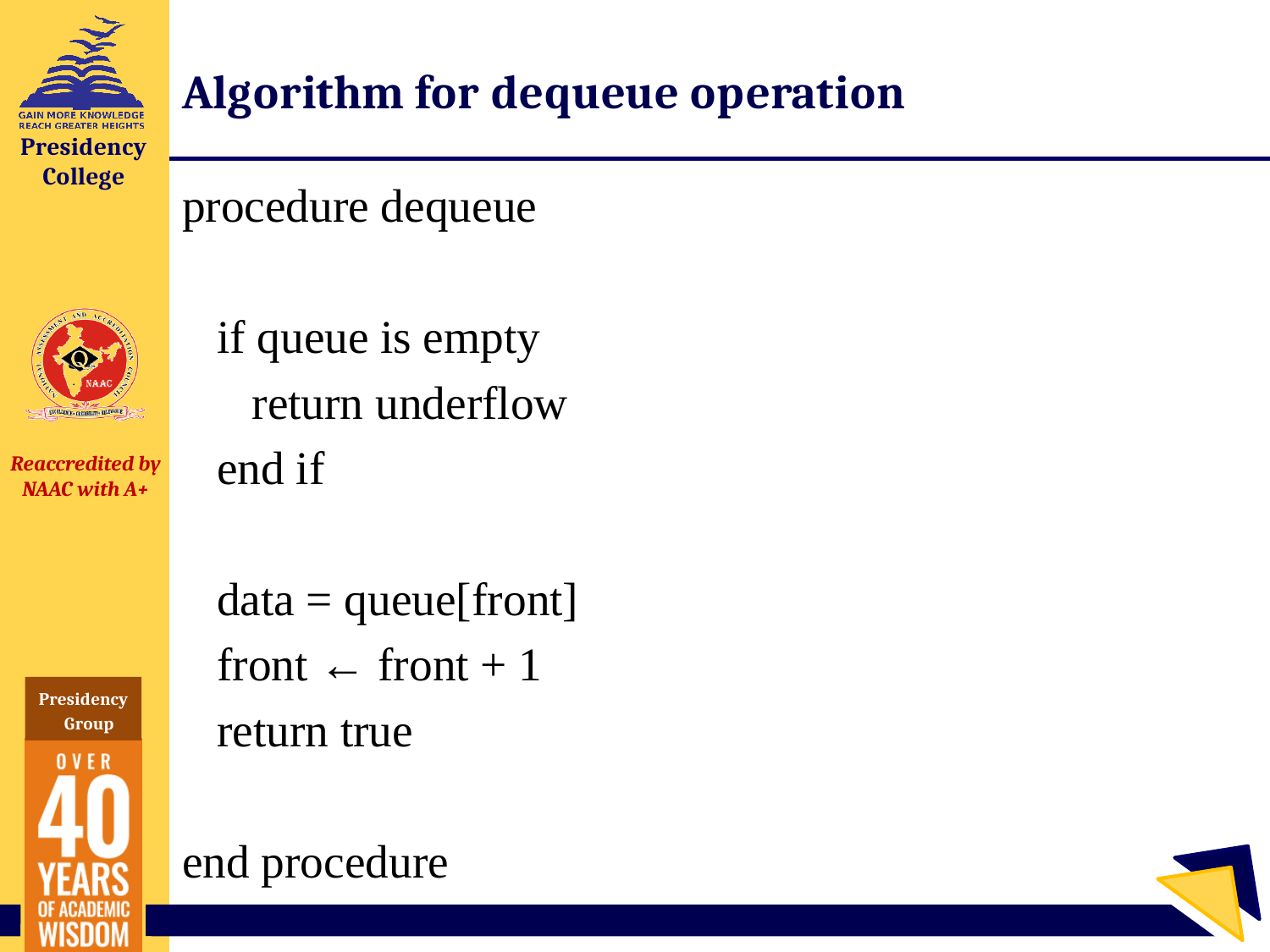

# Algorithm for dequeue operation
procedure dequeue

   if queue is empty
      return underflow
   end if

   data = queue[front]
   front ← front + 1
   return true

end procedure